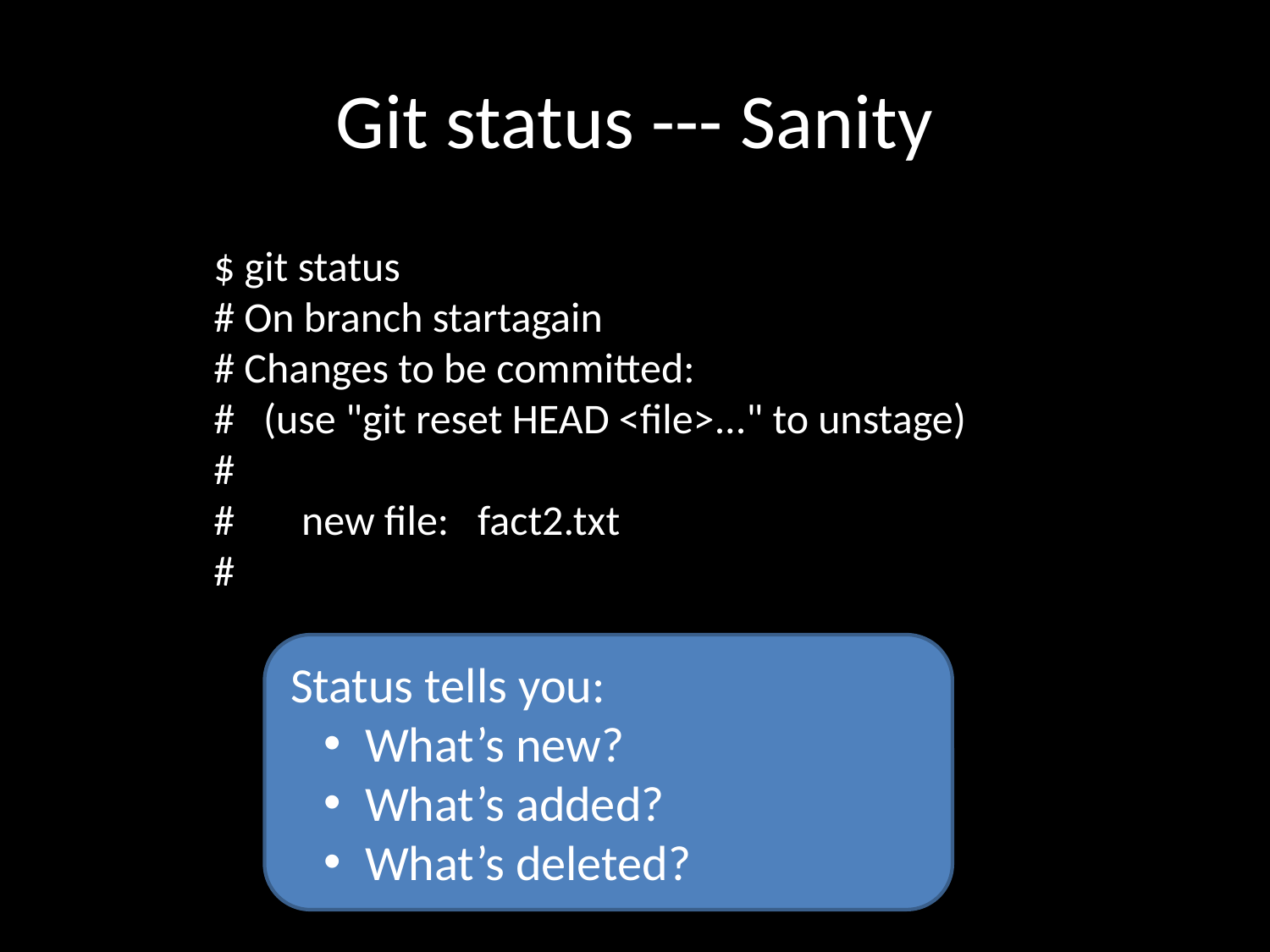

# Git status --- Sanity
$ git status
# On branch startagain
# Changes to be committed:
#   (use "git reset HEAD <file>..." to unstage)
#
#       new file:   fact2.txt
#
Status tells you:
 What’s new?
 What’s added?
 What’s deleted?